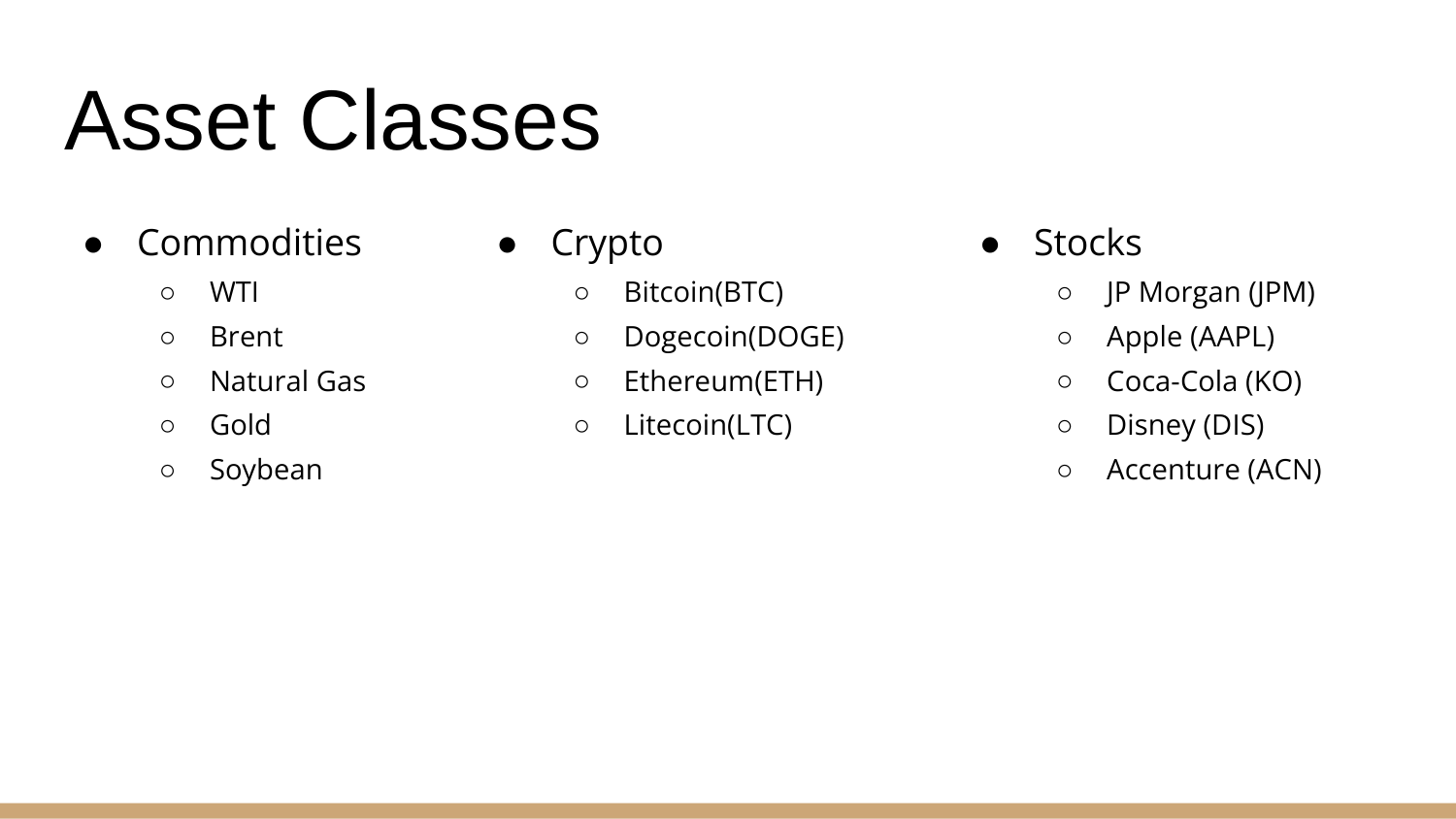

# Asset Classes
Commodities
WTI
Brent
Natural Gas
Gold
Soybean
Crypto
Bitcoin(BTC)
Dogecoin(DOGE)
Ethereum(ETH)
Litecoin(LTC)

Stocks
JP Morgan (JPM)
Apple (AAPL)
Coca-Cola (KO)
Disney (DIS)
Accenture (ACN)